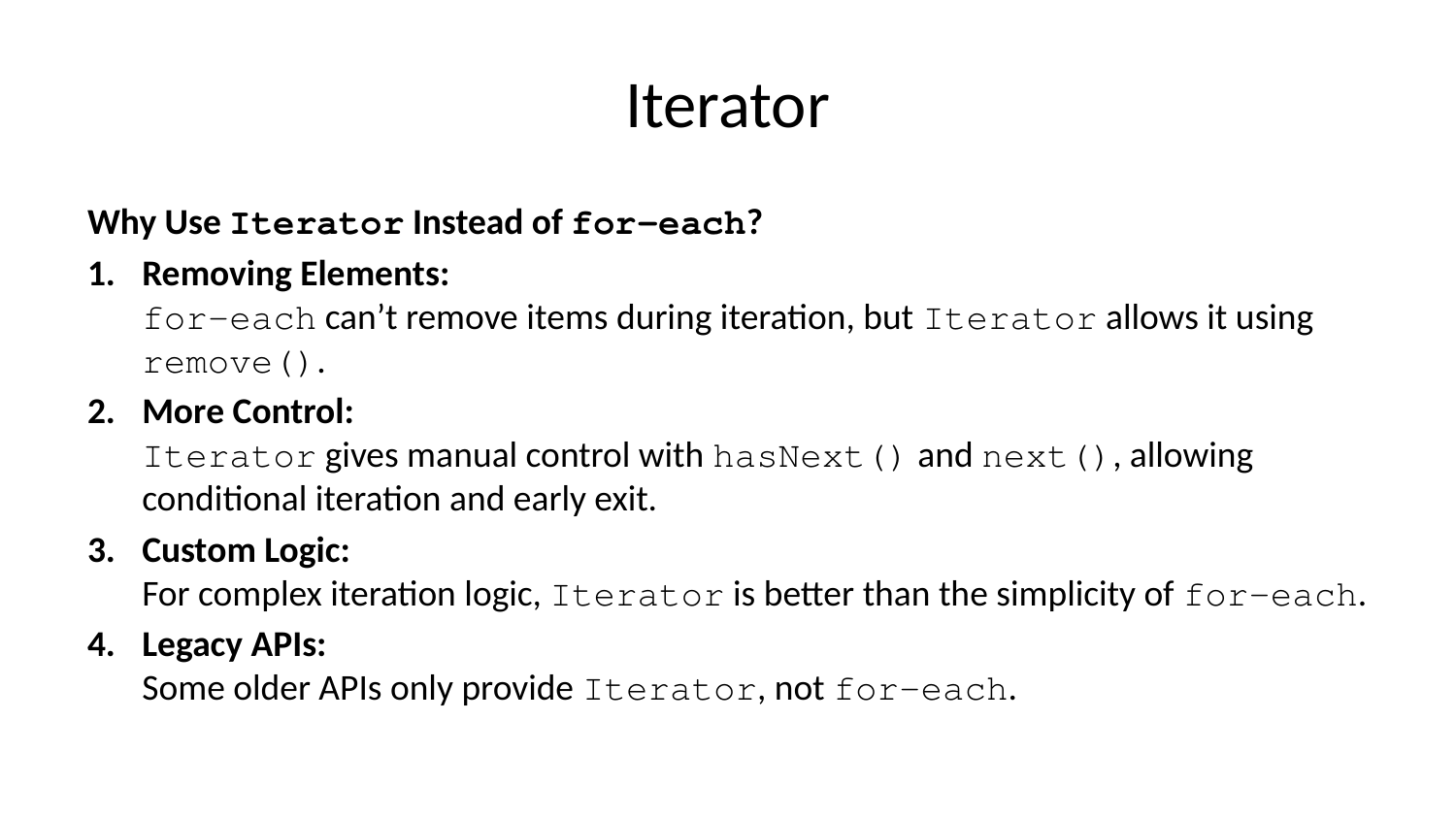

# Iterator
Why Use Iterator Instead of for-each?
Removing Elements:
for-each can’t remove items during iteration, but Iterator allows it using remove().
More Control:
Iterator gives manual control with hasNext() and next(), allowing conditional iteration and early exit.
Custom Logic:
For complex iteration logic, Iterator is better than the simplicity of for-each.
Legacy APIs:
Some older APIs only provide Iterator, not for-each.